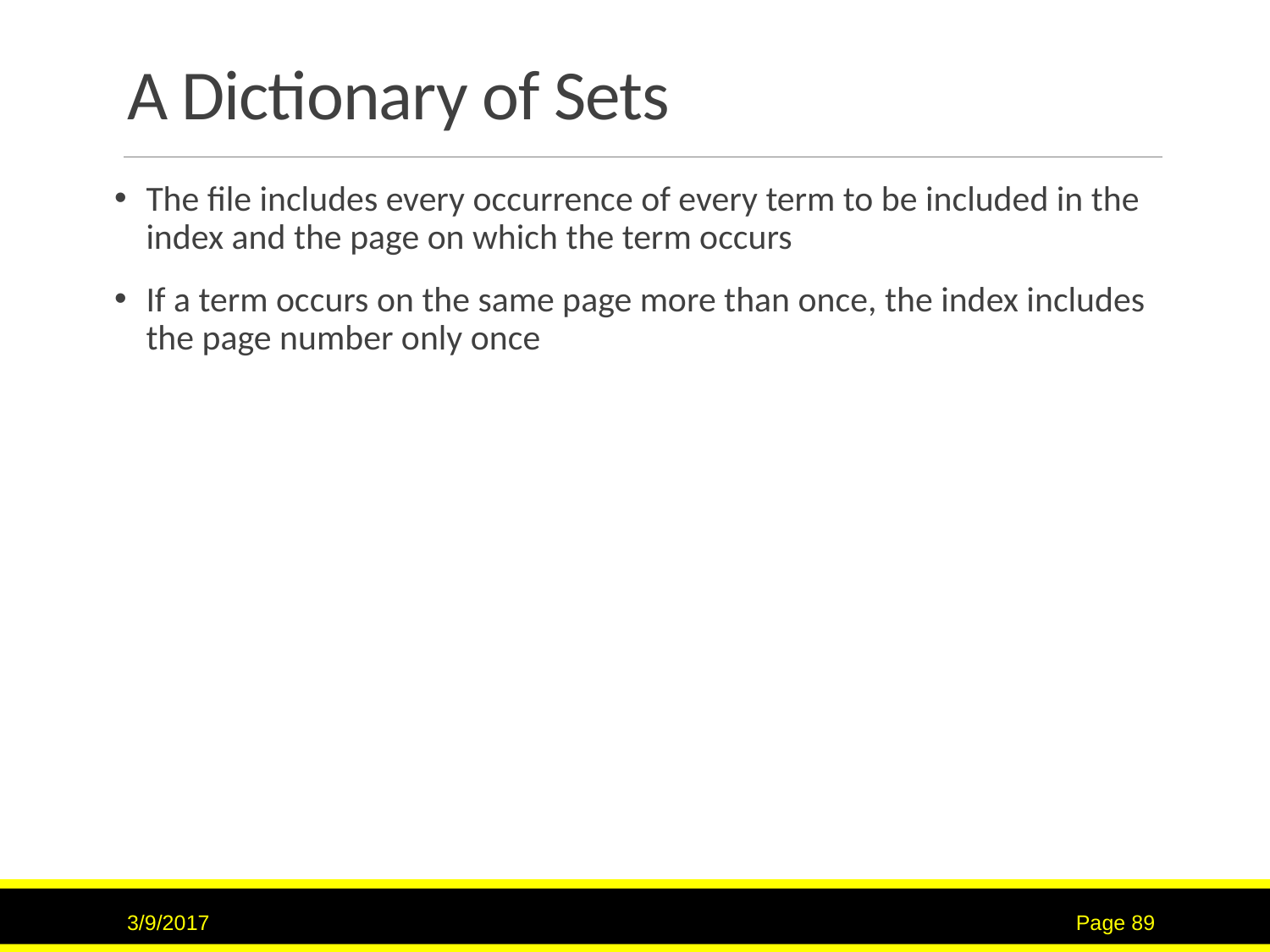

# A Dictionary of Sets
The file includes every occurrence of every term to be included in the index and the page on which the term occurs
If a term occurs on the same page more than once, the index includes the page number only once
3/9/2017
Page 89